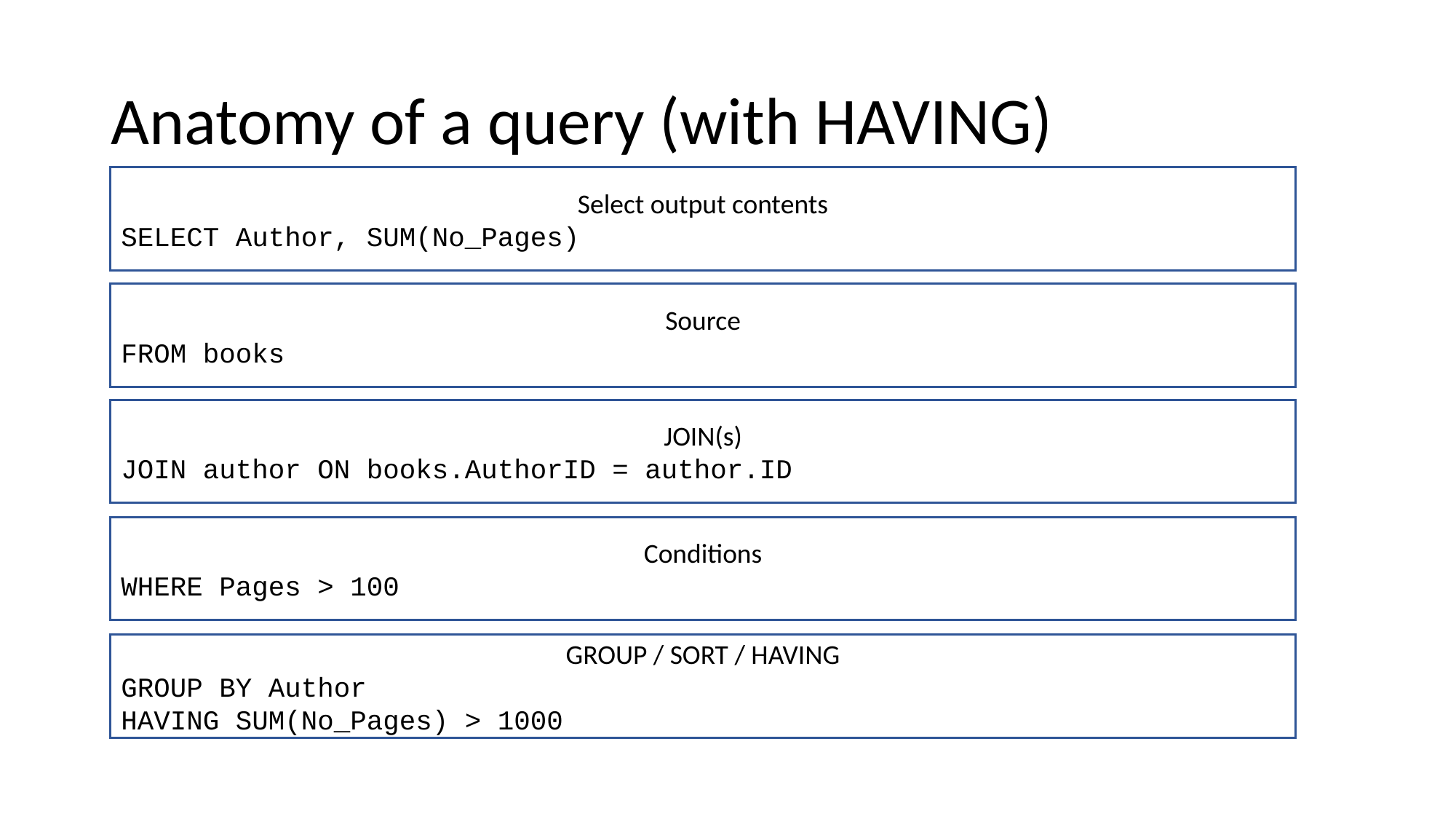

# Anatomy of a query (with HAVING)
Select output contents
SELECT Author, SUM(No_Pages)
Source
FROM books
JOIN(s)
JOIN author ON books.AuthorID = author.ID
Conditions
WHERE Pages > 100
GROUP / SORT / HAVING
GROUP BY Author
HAVING SUM(No_Pages) > 1000